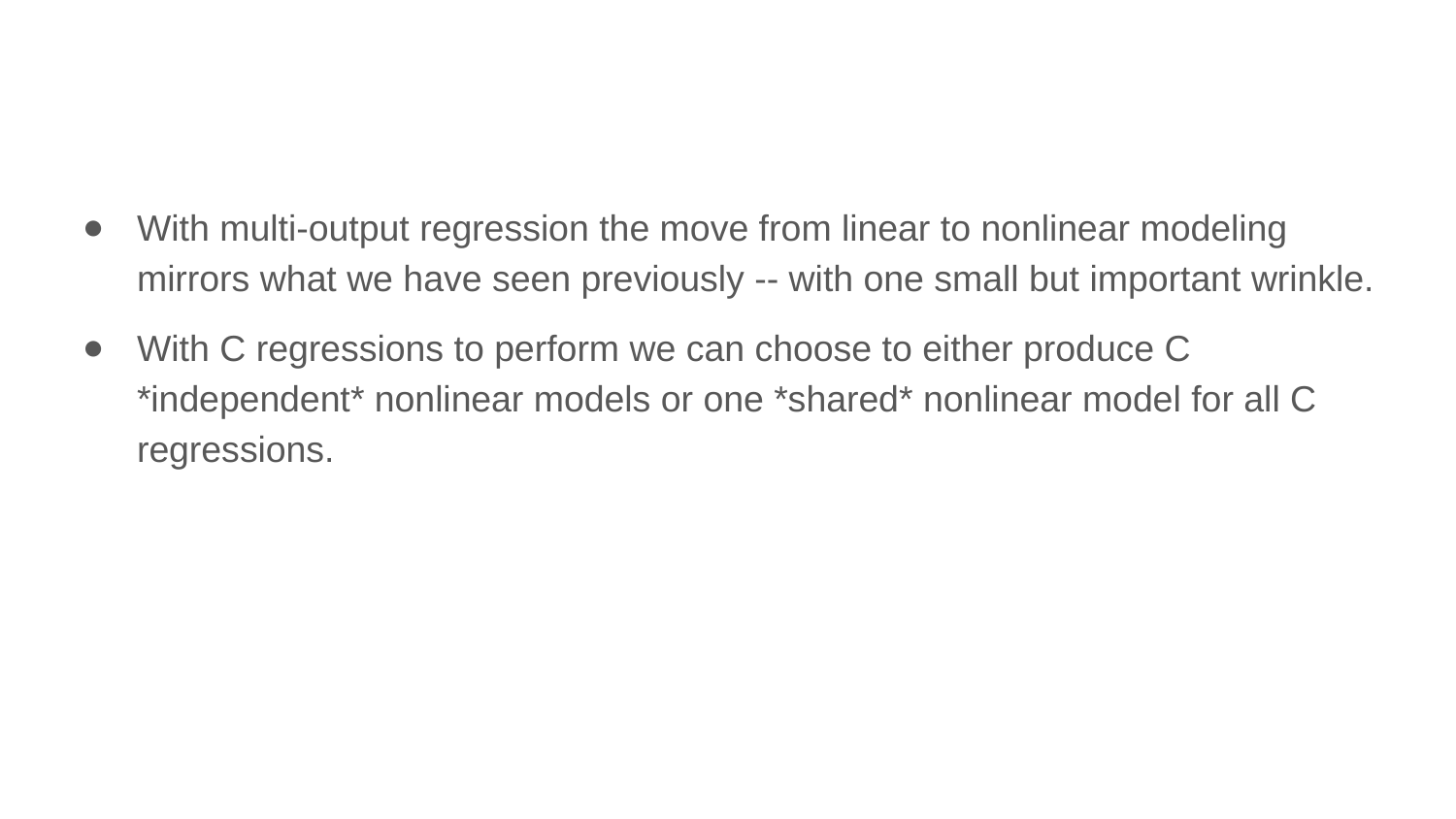

With multi-output regression the move from linear to nonlinear modeling mirrors what we have seen previously -- with one small but important wrinkle.
With C regressions to perform we can choose to either produce C *independent* nonlinear models or one *shared* nonlinear model for all C regressions.